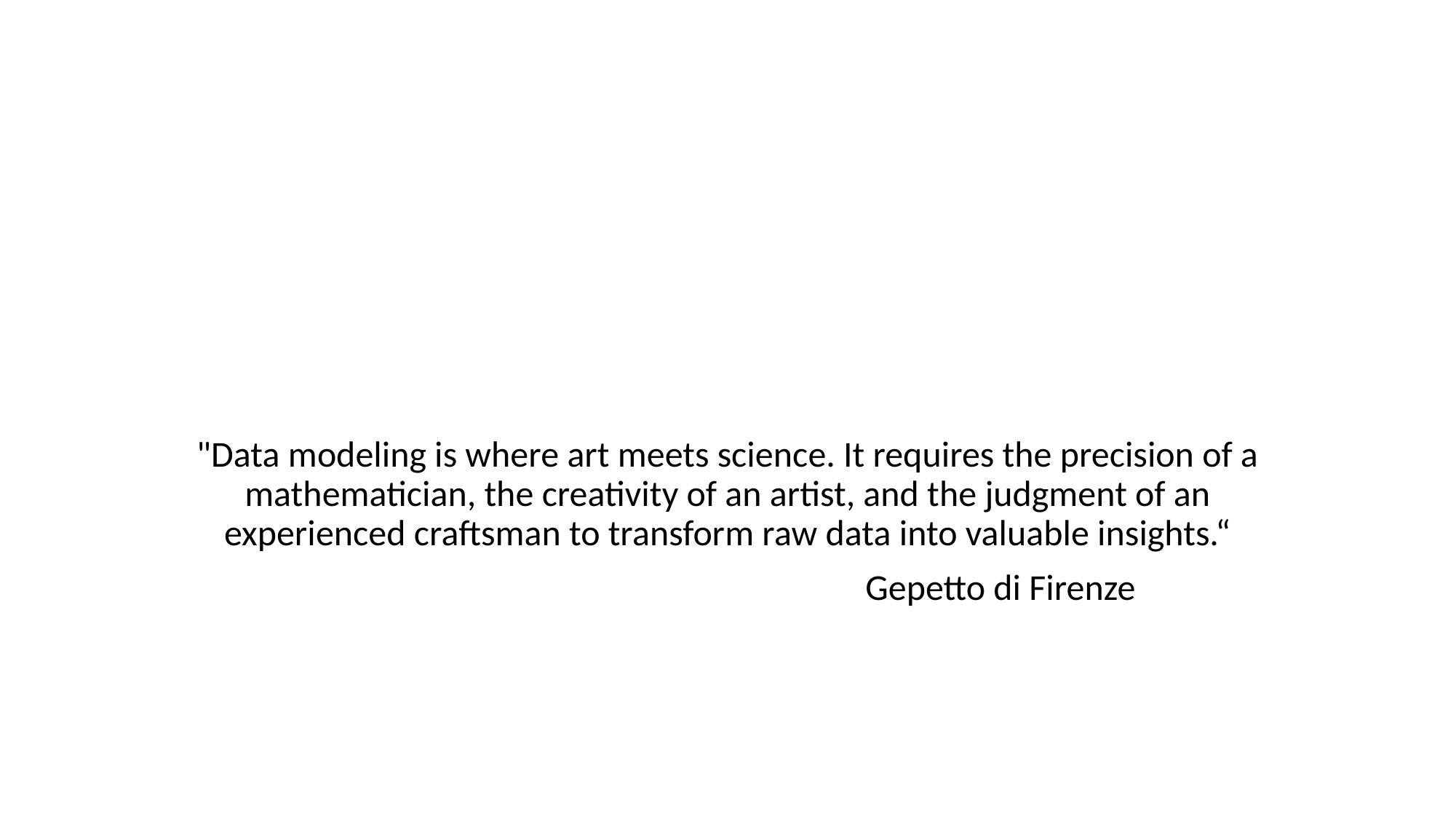

#
"Data modeling is where art meets science. It requires the precision of a mathematician, the creativity of an artist, and the judgment of an experienced craftsman to transform raw data into valuable insights.“
					Gepetto di Firenze